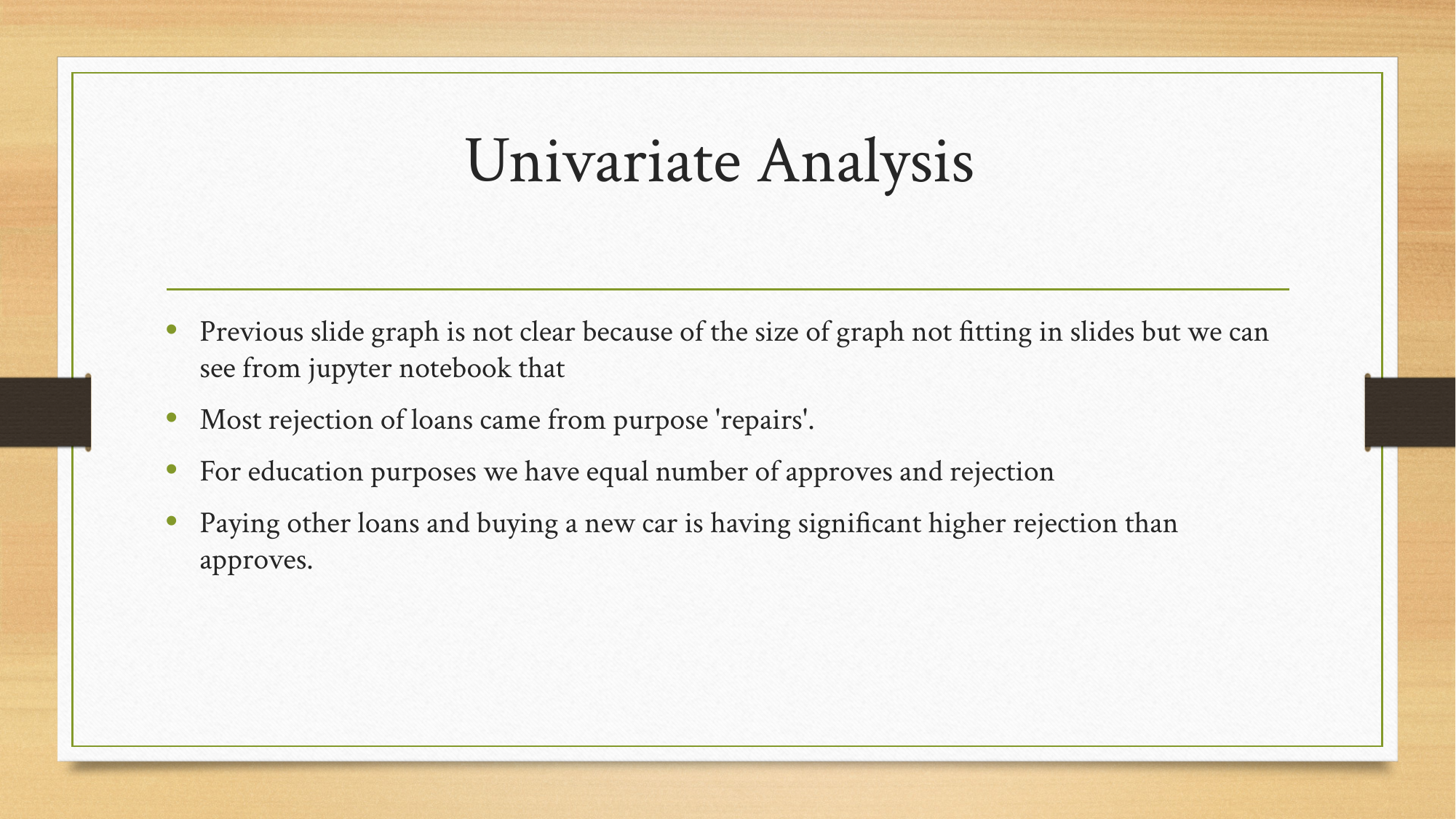

# Univariate Analysis

Previous slide graph is not clear because of the size of graph not fitting in slides but we can see from jupyter notebook that
Most rejection of loans came from purpose 'repairs'.
For education purposes we have equal number of approves and rejection
Paying other loans and buying a new car is having significant higher rejection than approves.